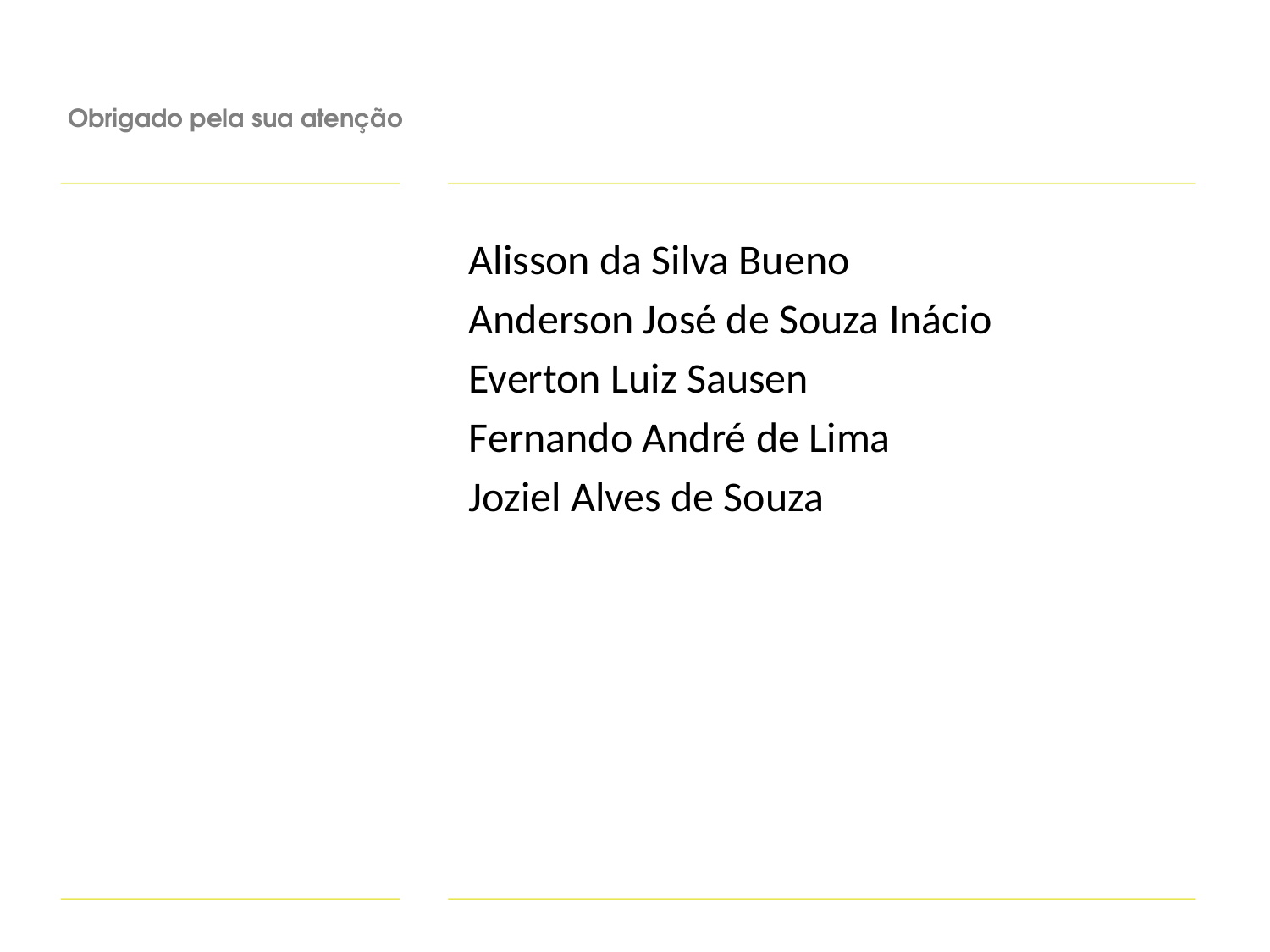

Obrigado pela sua atenção
Alisson da Silva Bueno
Anderson José de Souza Inácio
Everton Luiz Sausen
Fernando André de Lima
Joziel Alves de Souza